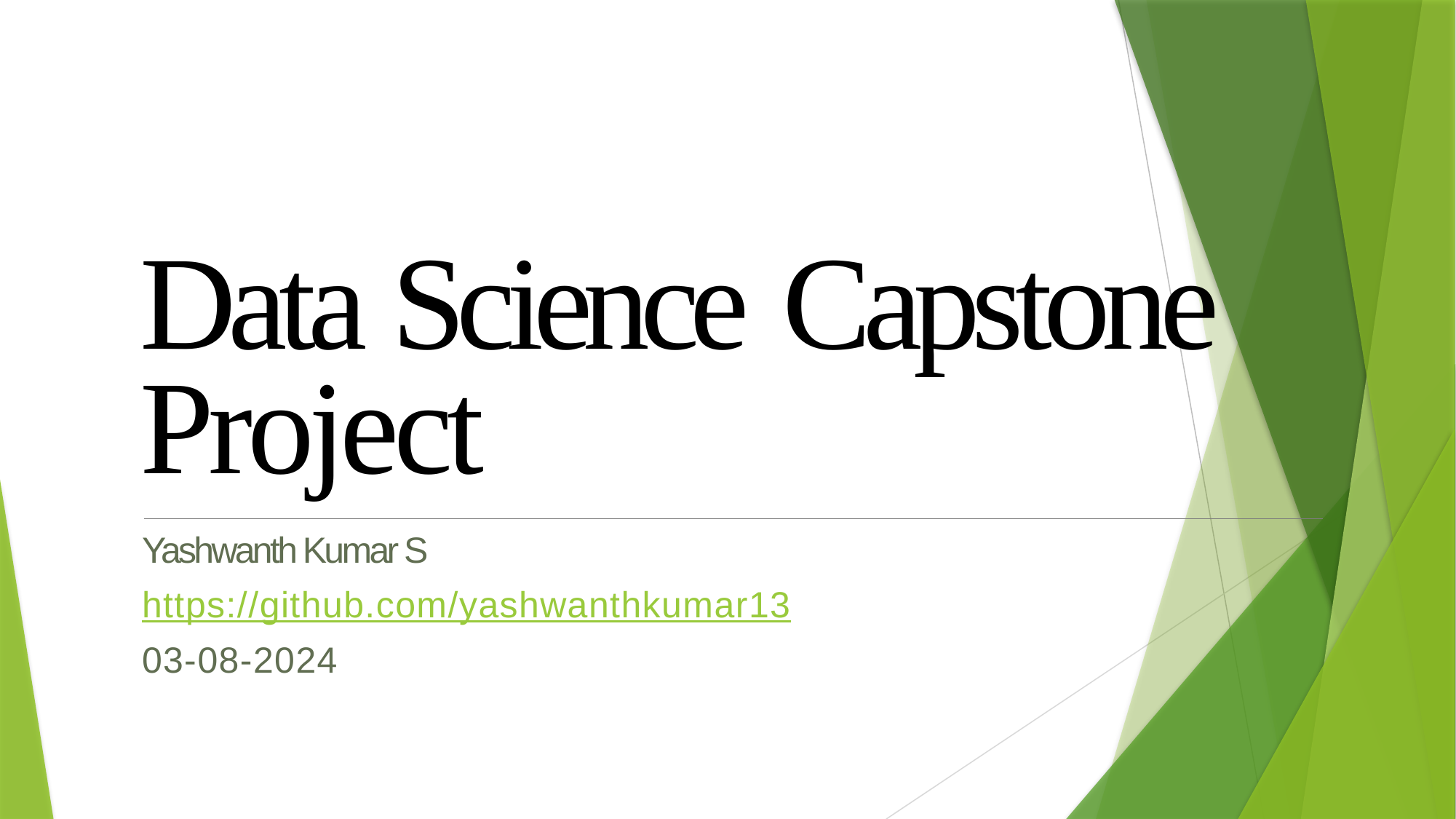

Data Science Capstone  Project
Yashwanth Kumar S
https://github.com/yashwanthkumar13
03-08-2024